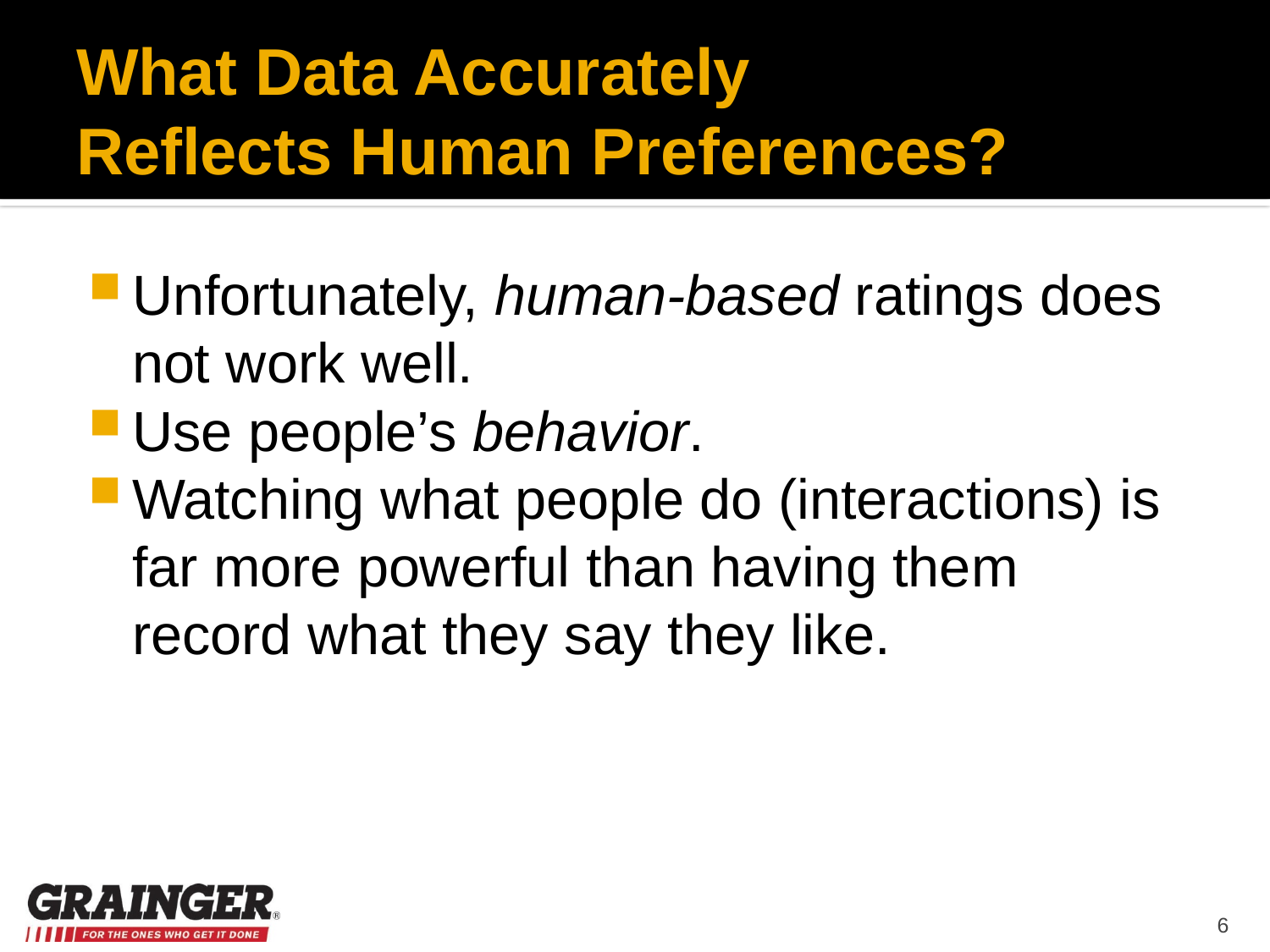

# What Data Accurately Reflects Human Preferences?
Unfortunately, human-based ratings does not work well.
Use people’s behavior.
Watching what people do (interactions) is far more powerful than having them record what they say they like.
6